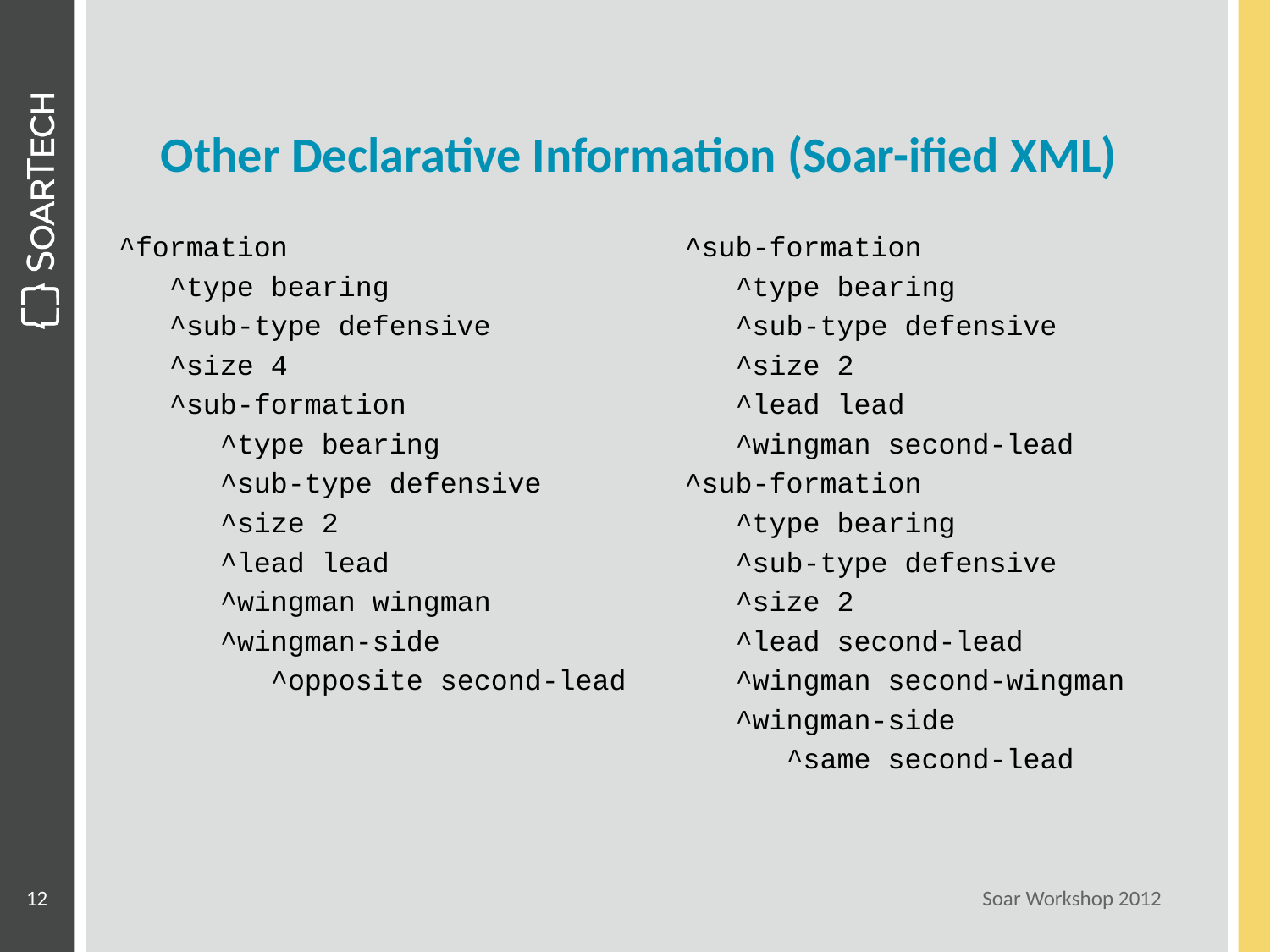

# Other Declarative Information (Soar-ified XML)
^formation
   ^type bearing
   ^sub-type defensive
   ^size 4
   ^sub-formation
      ^type bearing
      ^sub-type defensive
      ^size 2
      ^lead lead
      ^wingman wingman
      ^wingman-side
         ^opposite second-lead
^sub-formation
   ^type bearing
   ^sub-type defensive
   ^size 2
   ^lead lead
   ^wingman second-lead
^sub-formation
   ^type bearing
   ^sub-type defensive
   ^size 2
   ^lead second-lead
   ^wingman second-wingman
   ^wingman-side
      ^same second-lead
12
Soar Workshop 2012